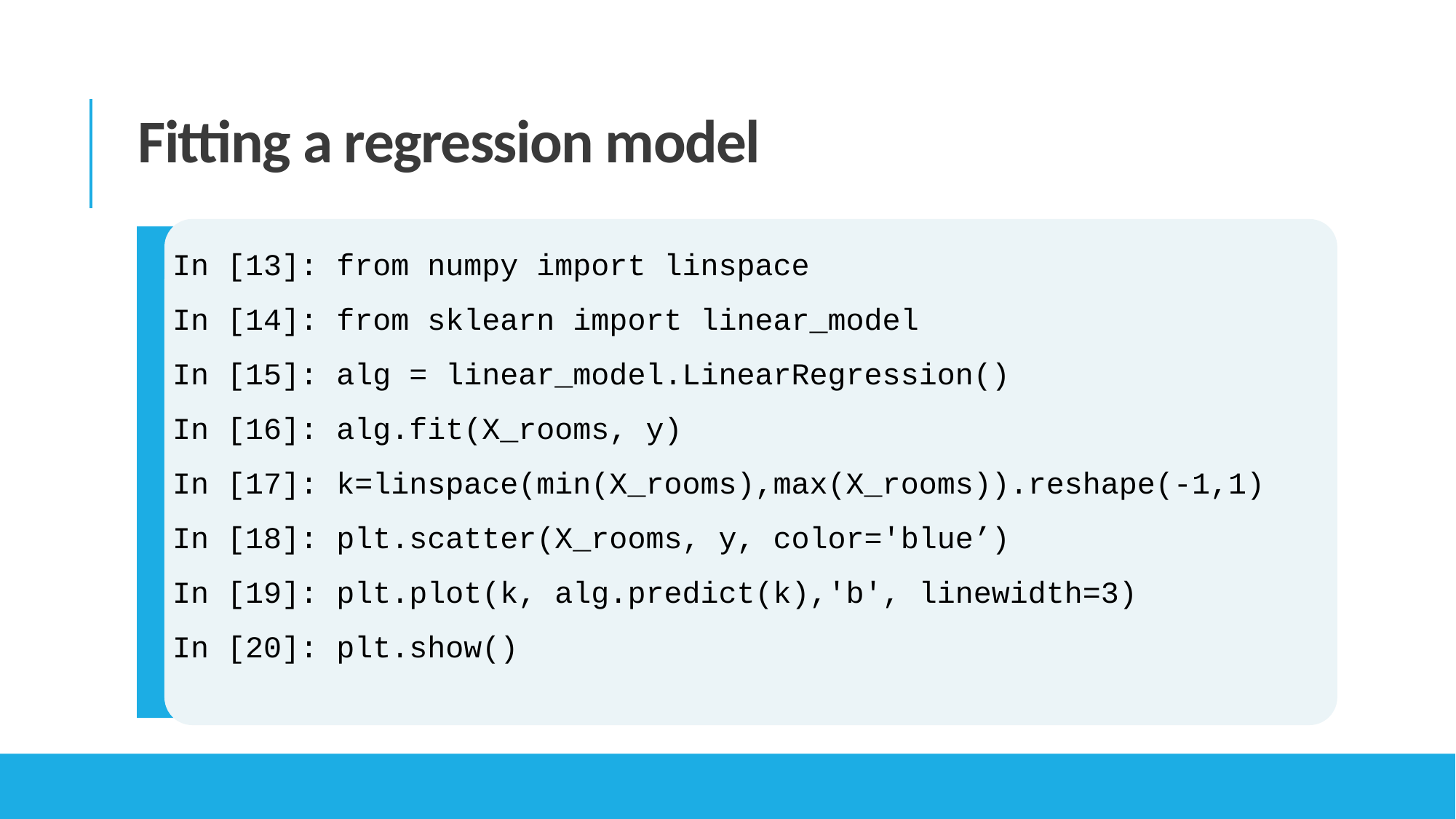

Fitting a regression model
In [13]: from numpy import linspace
In [14]: from sklearn import linear_model
In [15]: alg = linear_model.LinearRegression()
In [16]: alg.fit(X_rooms, y)
In [17]: k=linspace(min(X_rooms),max(X_rooms)).reshape(-1,1)
In [18]: plt.scatter(X_rooms, y, color='blue’)
In [19]: plt.plot(k, alg.predict(k),'b', linewidth=3)
In [20]: plt.show()